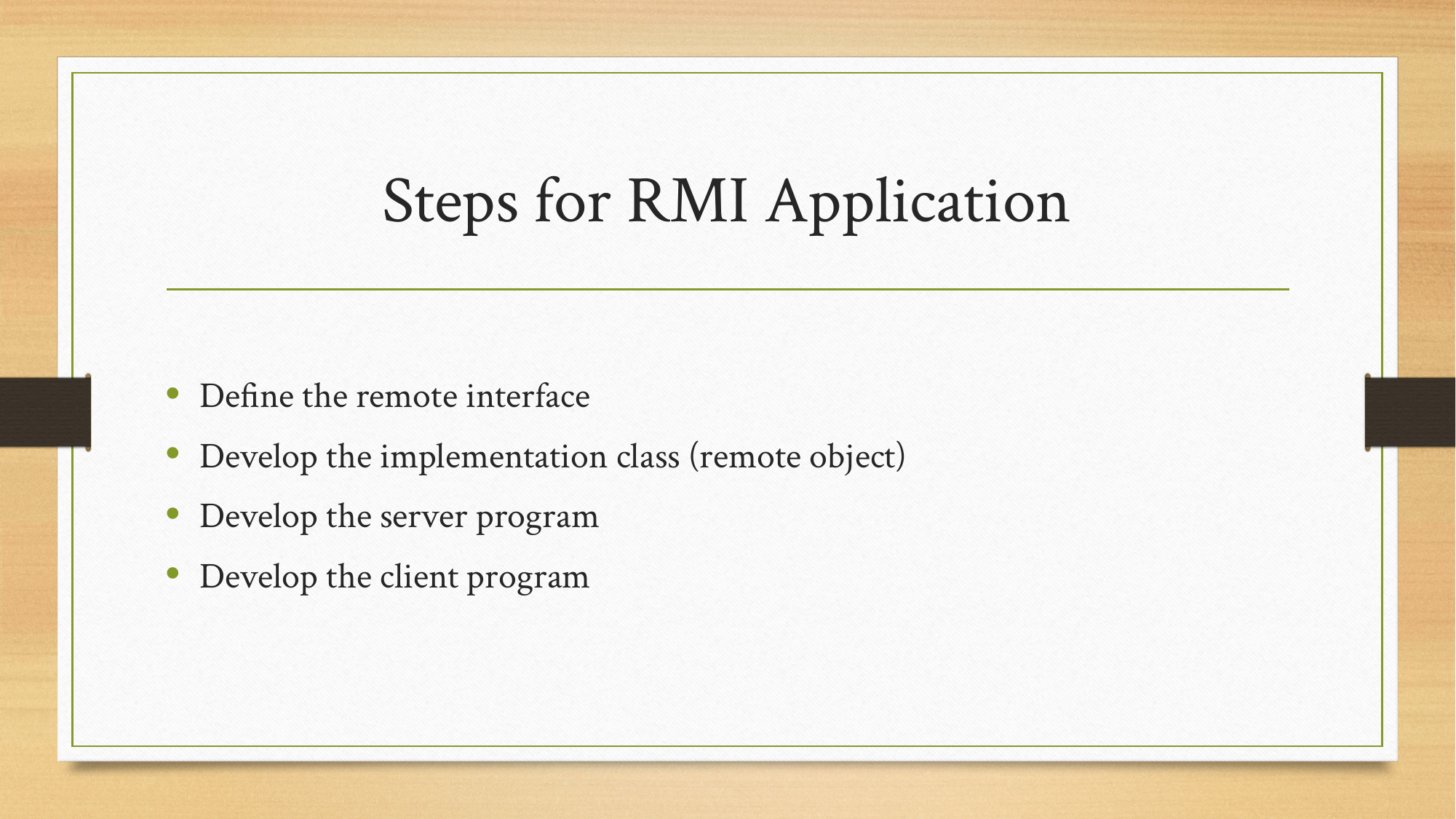

# Steps for RMI Application

Define the remote interface
Develop the implementation class (remote object)
Develop the server program
Develop the client program